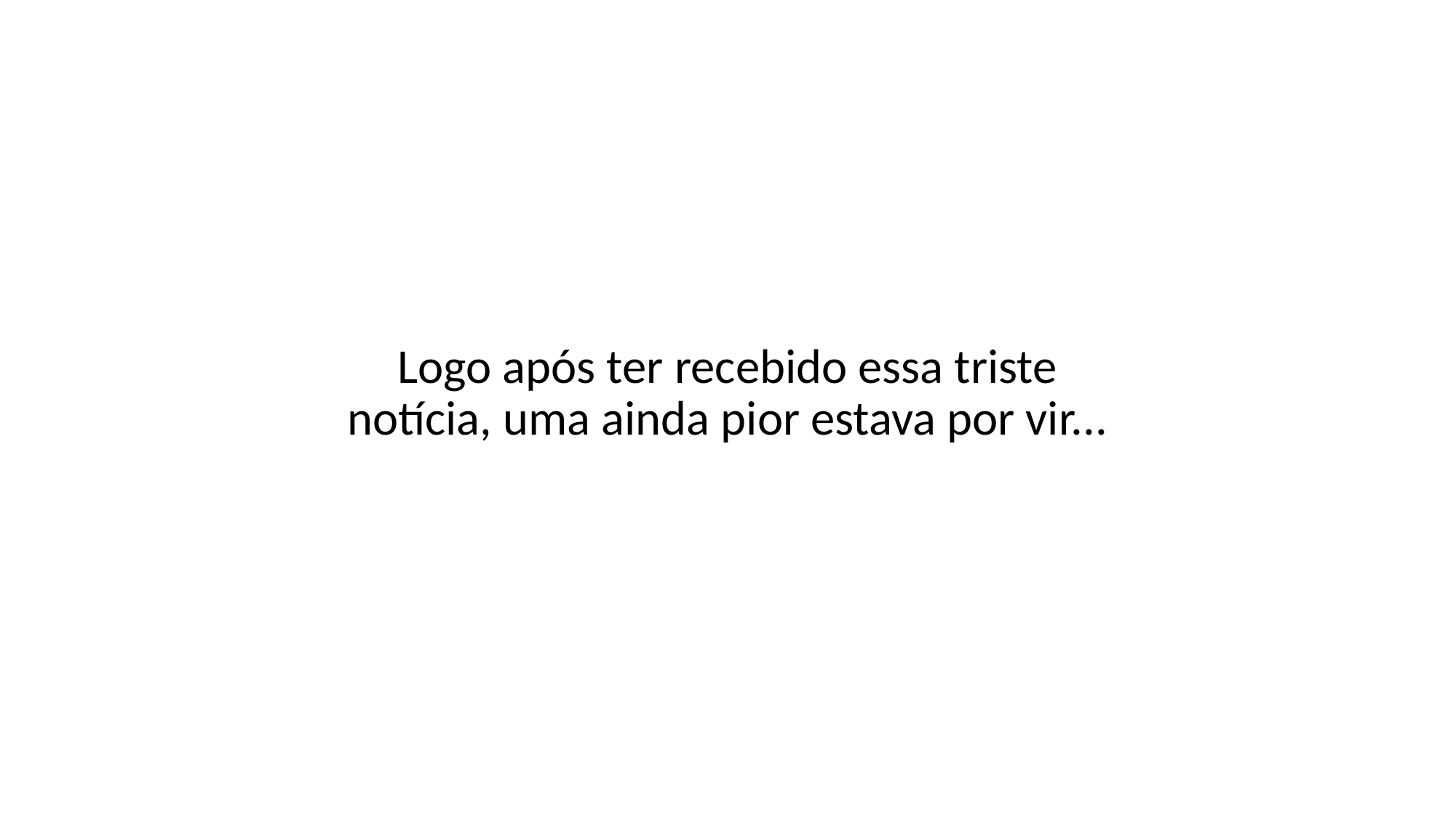

Logo após ter recebido essa triste notícia, uma ainda pior estava por vir...